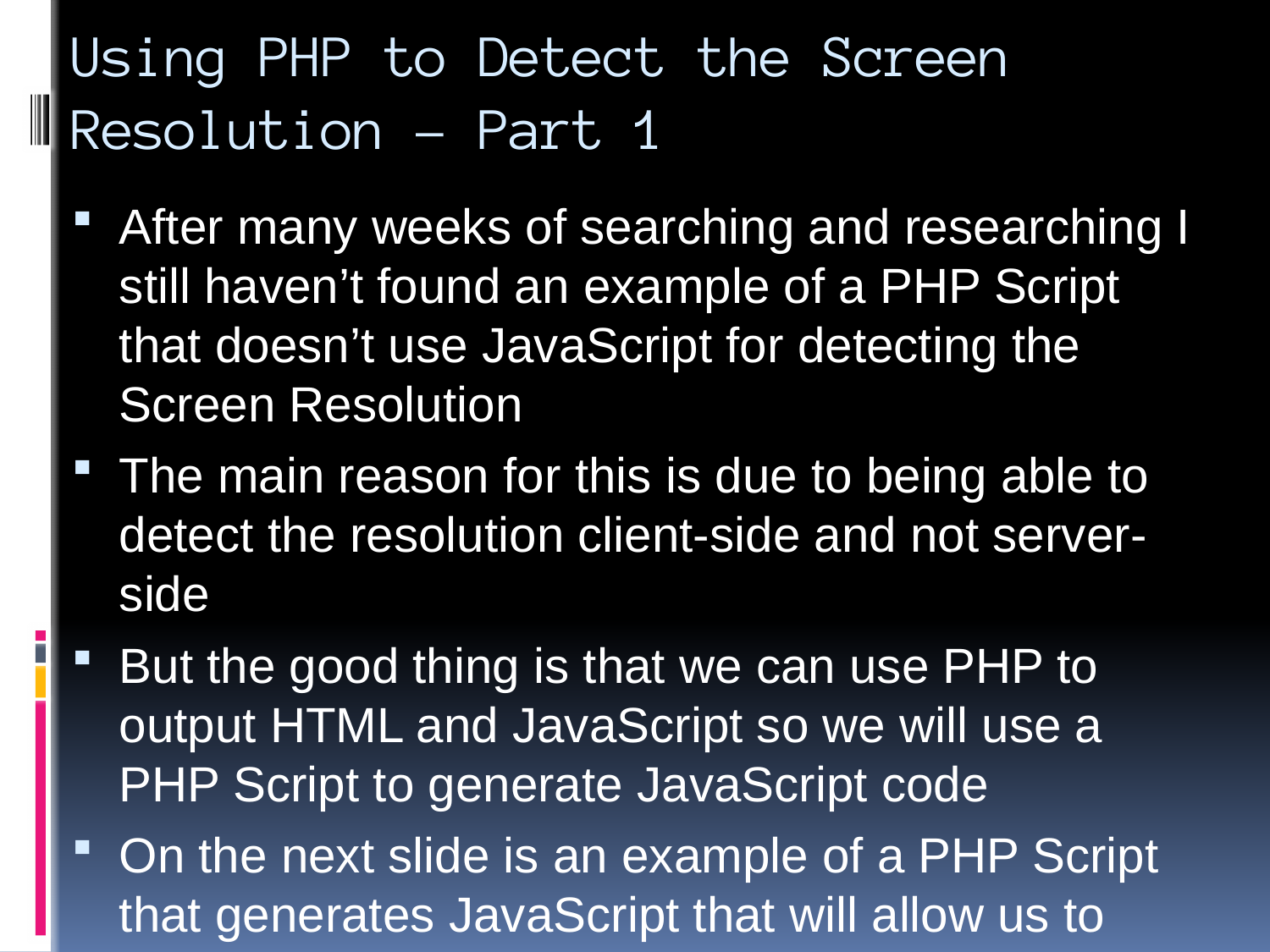

# Using PHP to Detect the Screen Resolution – Part 1
After many weeks of searching and researching I still haven’t found an example of a PHP Script that doesn’t use JavaScript for detecting the Screen Resolution
The main reason for this is due to being able to detect the resolution client-side and not server-side
But the good thing is that we can use PHP to output HTML and JavaScript so we will use a PHP Script to generate JavaScript code
On the next slide is an example of a PHP Script that generates JavaScript that will allow us to detect and display the current Screen Resolution